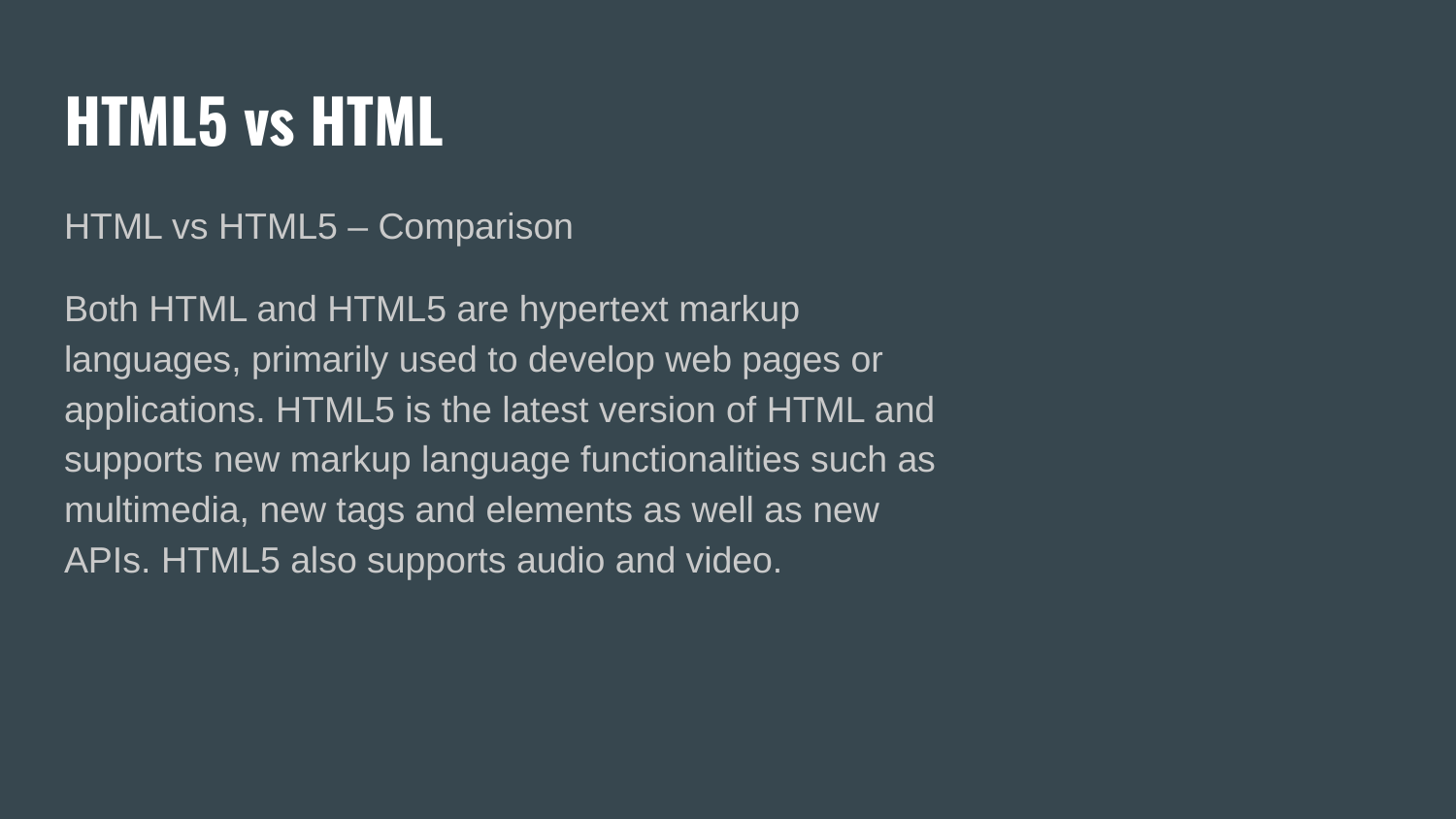

# HTML5 vs HTML
HTML vs HTML5 – Comparison
Both HTML and HTML5 are hypertext markup languages, primarily used to develop web pages or applications. HTML5 is the latest version of HTML and supports new markup language functionalities such as multimedia, new tags and elements as well as new APIs. HTML5 also supports audio and video.